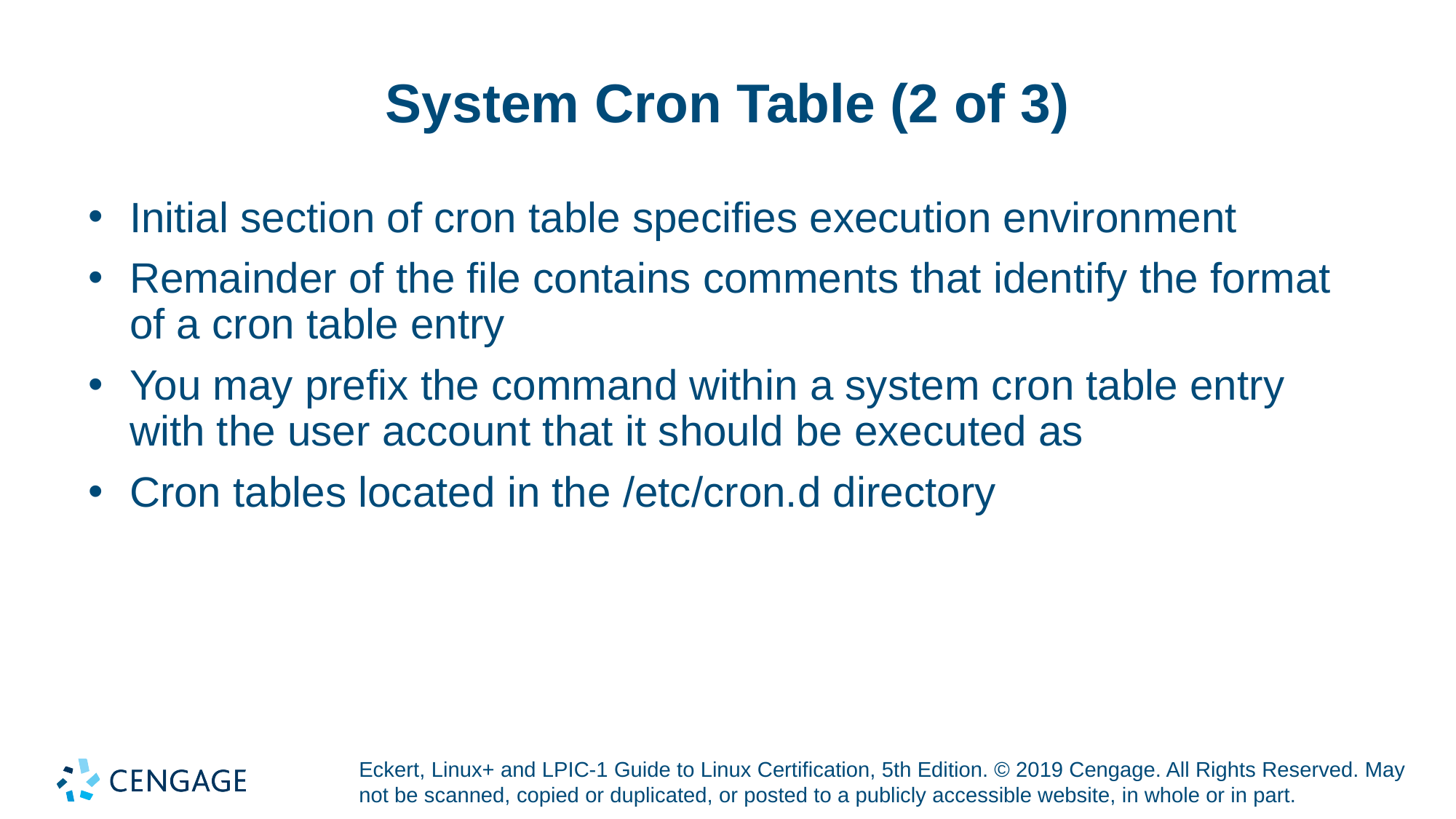

# System Cron Table (2 of 3)
Initial section of cron table specifies execution environment
Remainder of the file contains comments that identify the format of a cron table entry
You may prefix the command within a system cron table entry with the user account that it should be executed as
Cron tables located in the /etc/cron.d directory